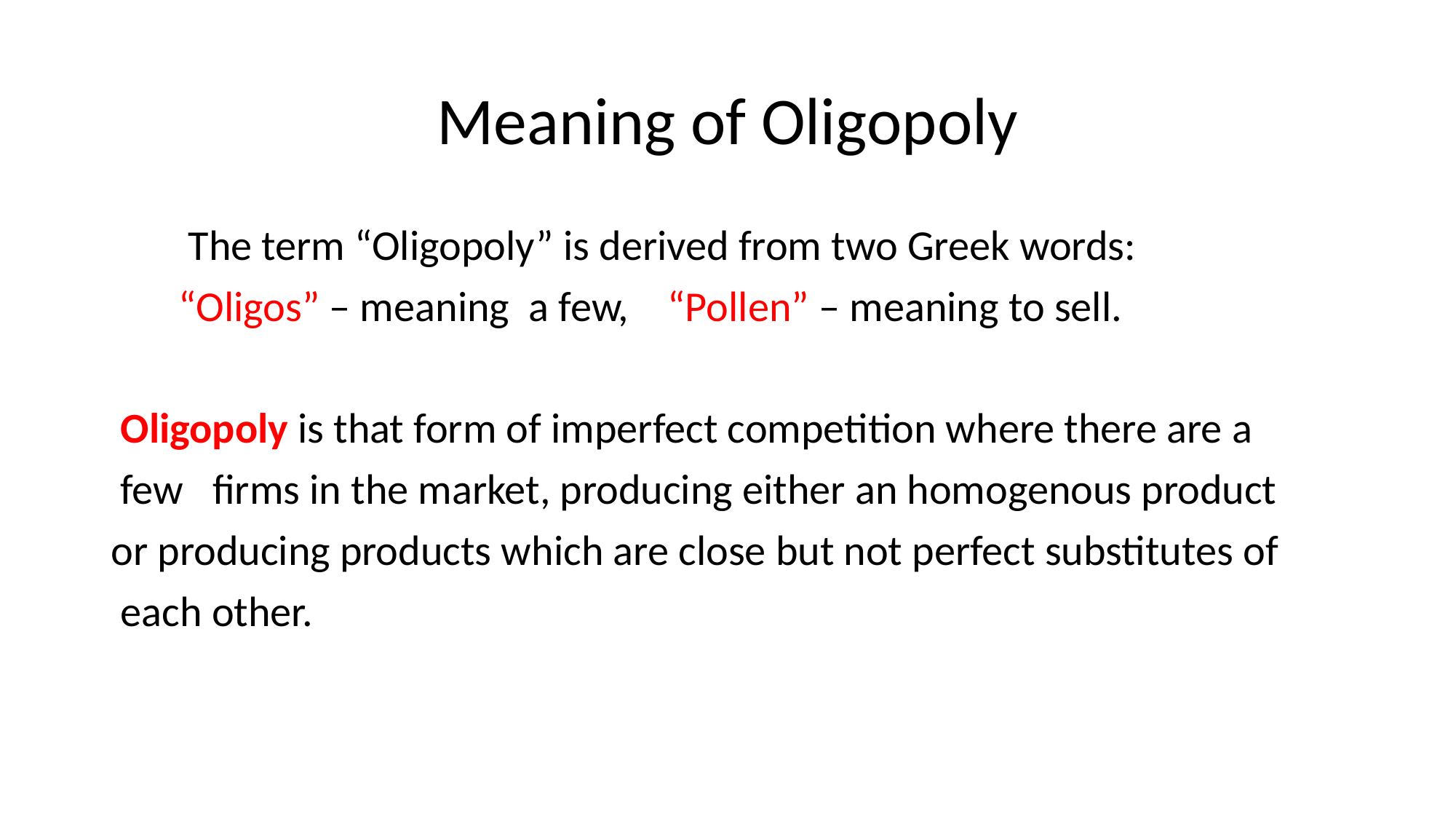

# Meaning of Oligopoly
        The term “Oligopoly” is derived from two Greek words:
       “Oligos” – meaning  a few,    “Pollen” – meaning to sell.

 Oligopoly is that form of imperfect competition where there are a
 few   firms in the market, producing either an homogenous product
or producing products which are close but not perfect substitutes of
 each other.